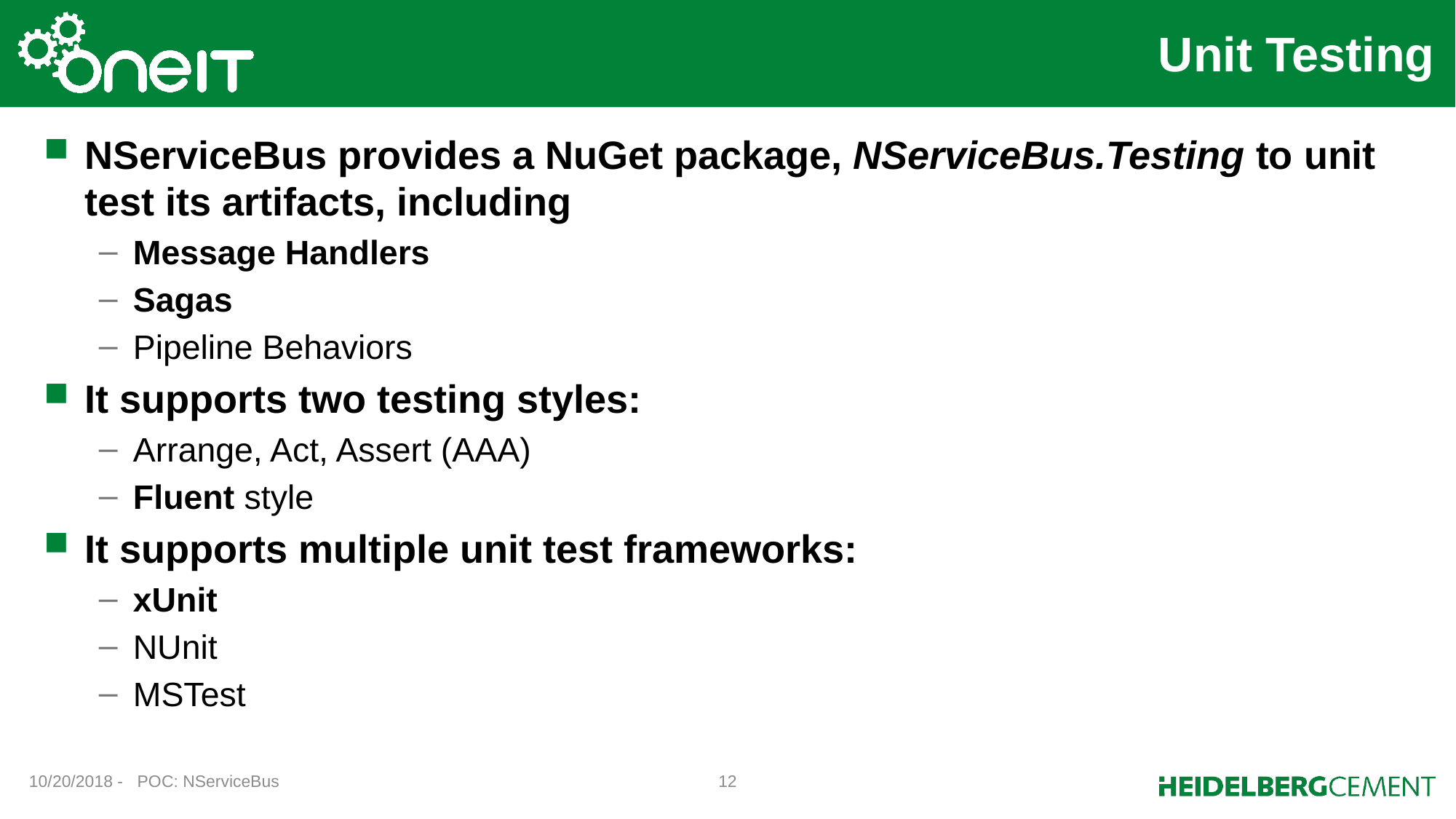

# Unit Testing
NServiceBus provides a NuGet package, NServiceBus.Testing to unit test its artifacts, including
Message Handlers
Sagas
Pipeline Behaviors
It supports two testing styles:
Arrange, Act, Assert (AAA)
Fluent style
It supports multiple unit test frameworks:
xUnit
NUnit
MSTest

10/20/2018 -
POC: NServiceBus
12